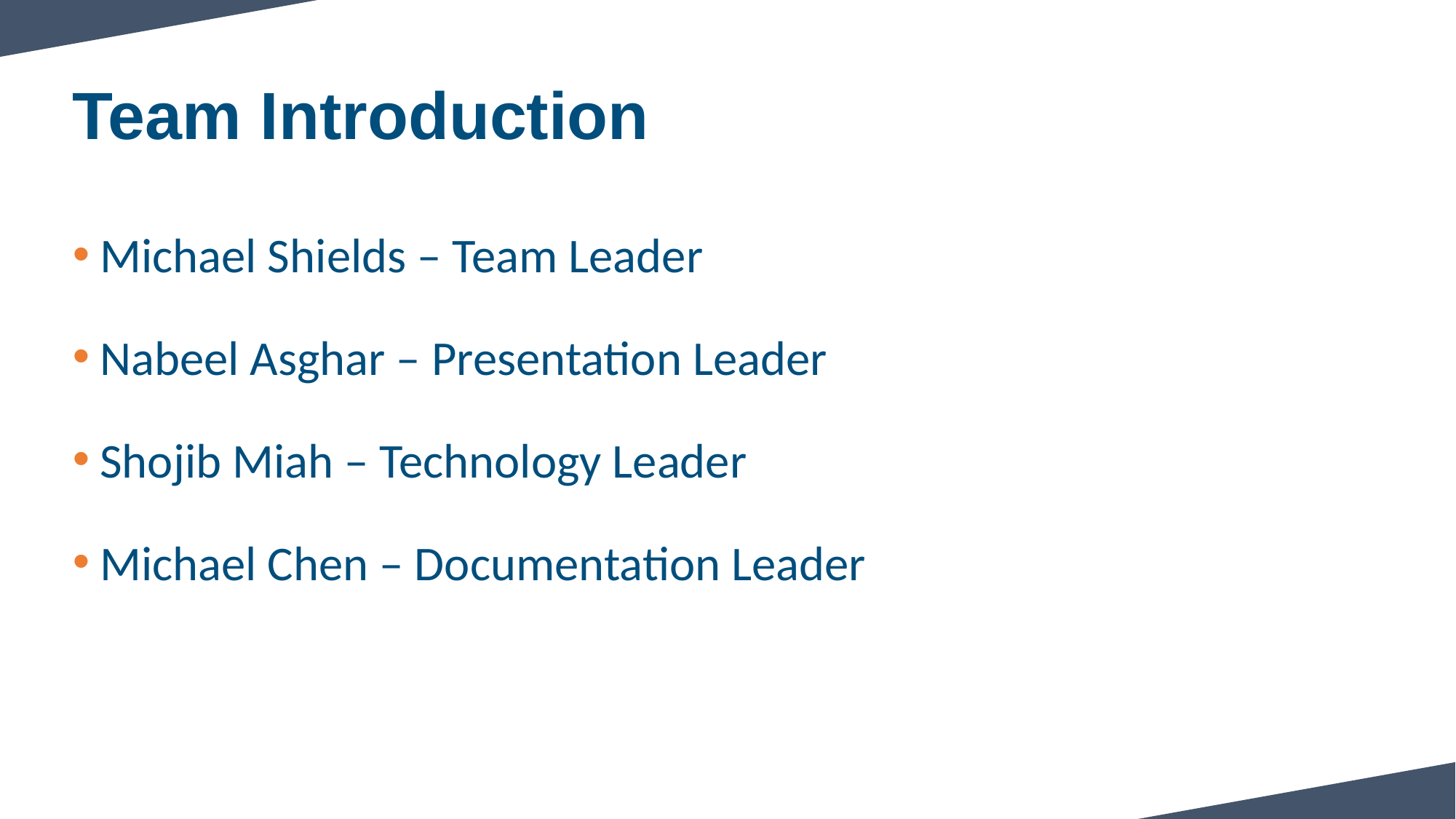

# Team Introduction
Michael Shields – Team Leader
Nabeel Asghar – Presentation Leader
Shojib Miah – Technology Leader
Michael Chen – Documentation Leader

2